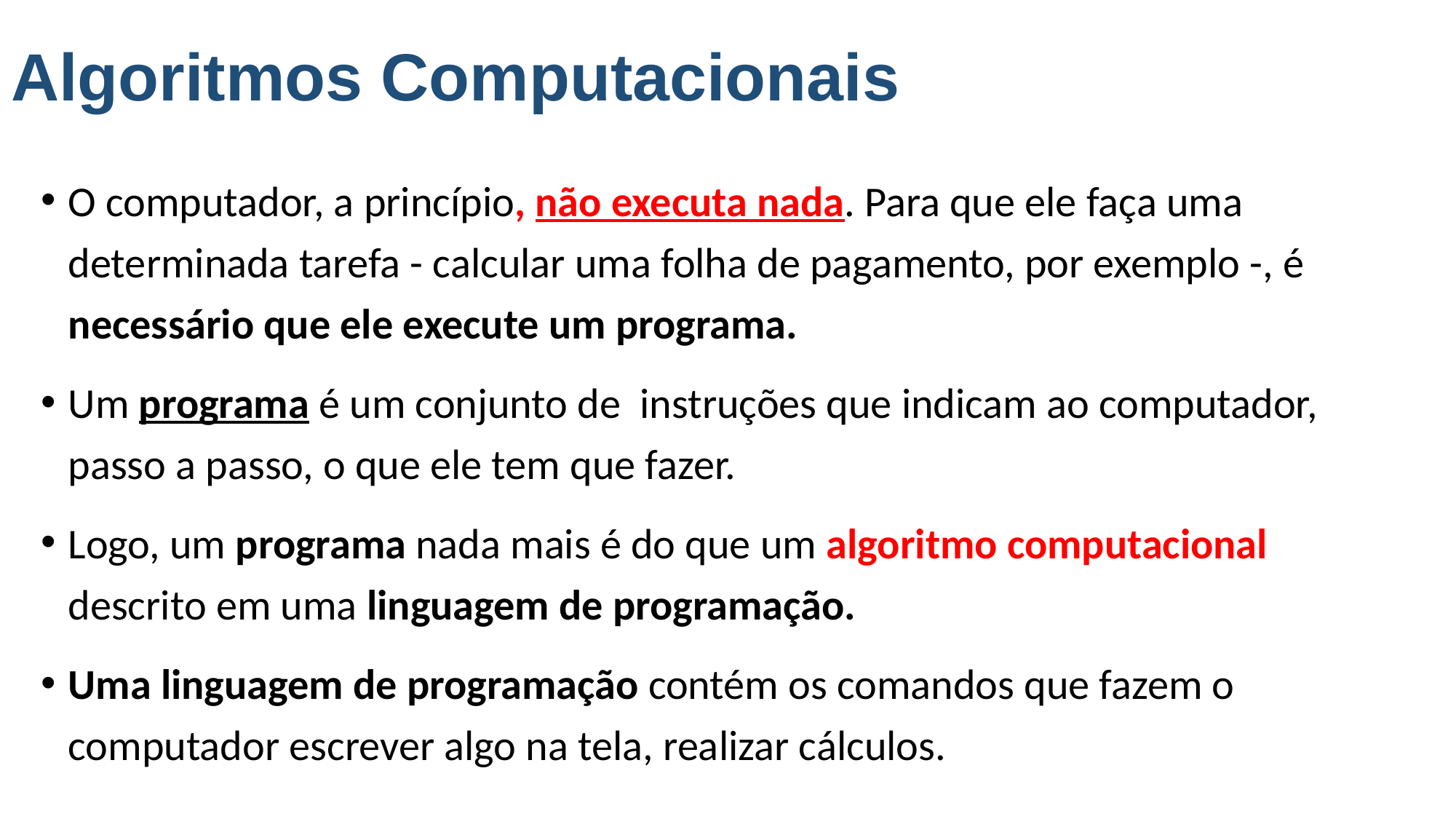

# Algoritmos Computacionais
O computador, a princípio, não executa nada. Para que ele faça uma determinada tarefa - calcular uma folha de pagamento, por exemplo -, é  necessário que ele execute um programa.
Um programa é um conjunto de  instruções que indicam ao computador, passo a passo, o que ele tem que fazer.
Logo, um programa nada mais é do que um algoritmo computacional descrito em uma linguagem de programação.
Uma linguagem de programação contém os comandos que fazem o computador escrever algo na tela, realizar cálculos.